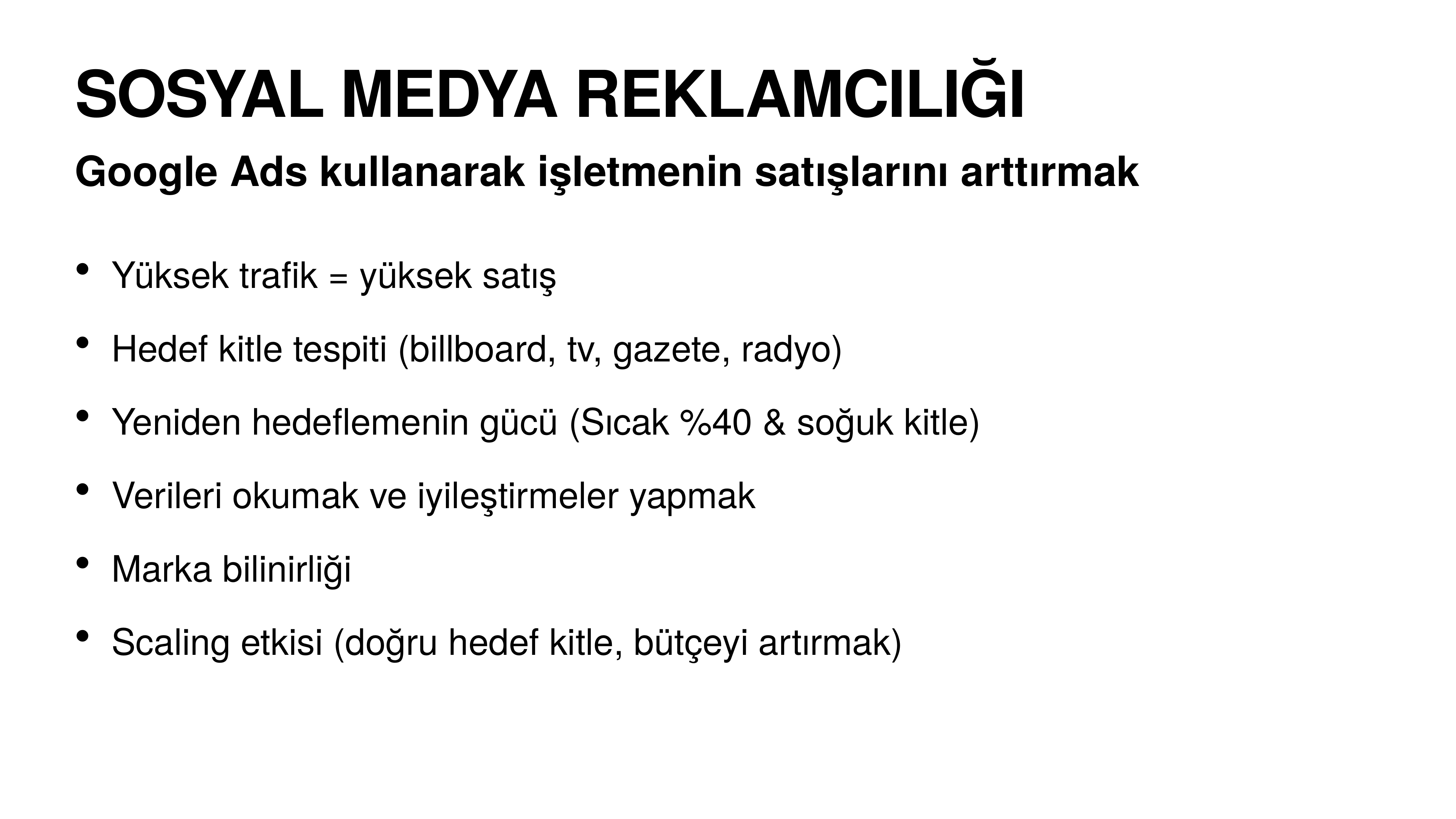

# SOSYAL MEDYA REKLAMCILIĞI
Google Ads kullanarak işletmenin satışlarını arttırmak
Yüksek trafik = yüksek satış
Hedef kitle tespiti (billboard, tv, gazete, radyo)
Yeniden hedeflemenin gücü (Sıcak %40 & soğuk kitle)
Verileri okumak ve iyileştirmeler yapmak
Marka bilinirliği
Scaling etkisi (doğru hedef kitle, bütçeyi artırmak)